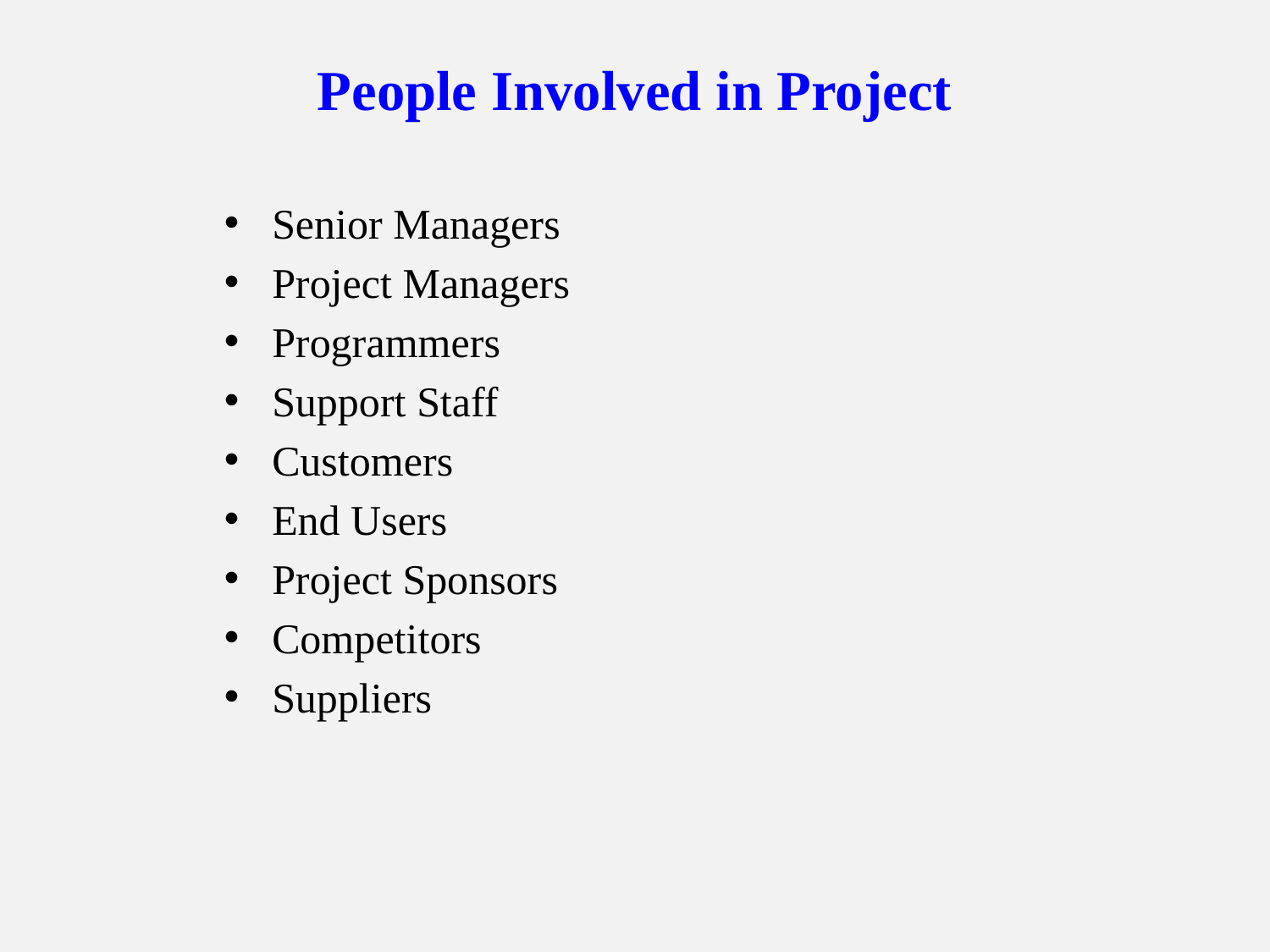

# People Involved in Project
Senior Managers
Project Managers
Programmers
Support Staff
Customers
End Users
Project Sponsors
Competitors
Suppliers